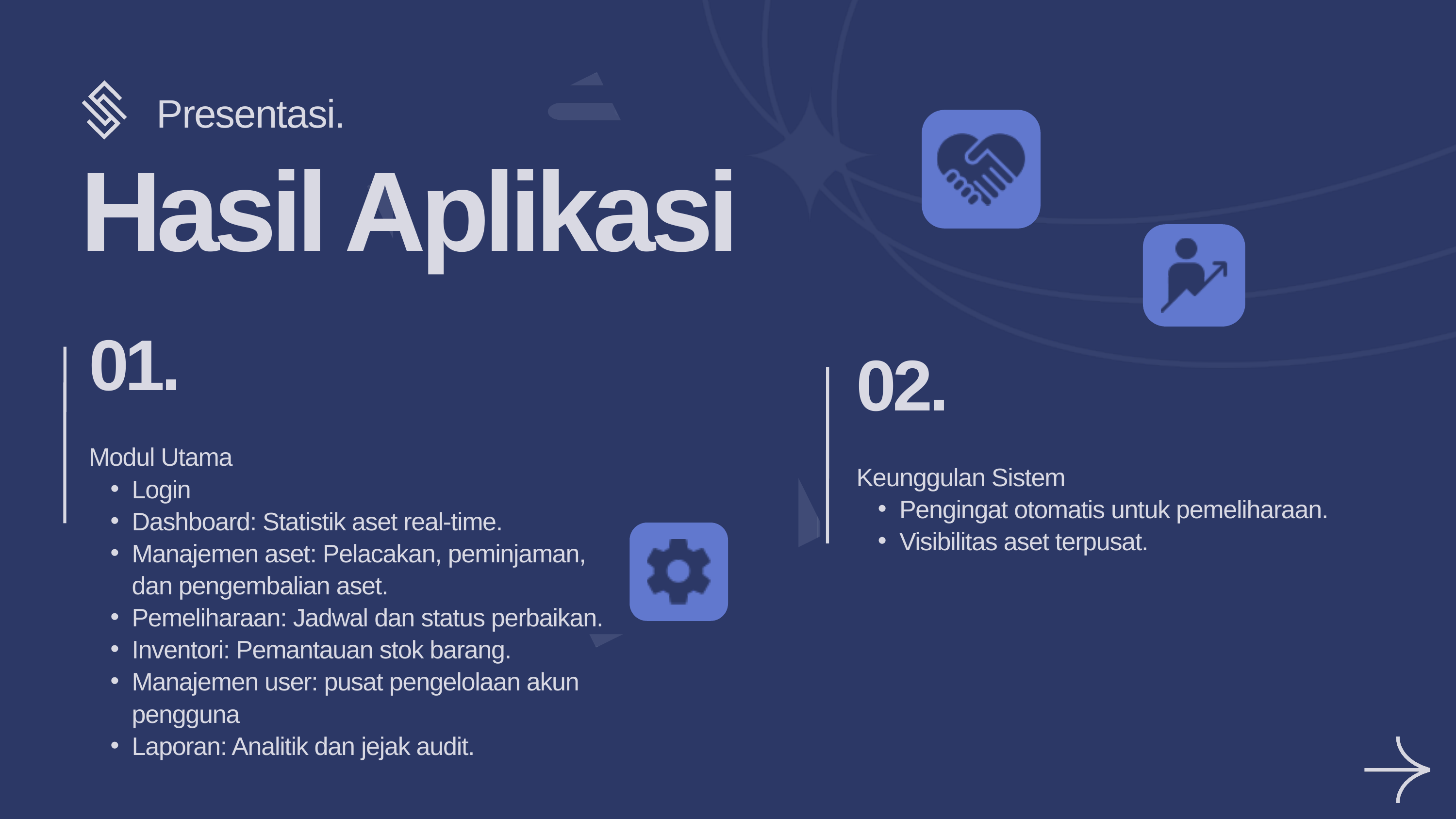

Presentasi.

Hasil Aplikasi

01.

02.
Modul Utama
Login
Dashboard: Statistik aset real-time.
Manajemen aset: Pelacakan, peminjaman, dan pengembalian aset.
Pemeliharaan: Jadwal dan status perbaikan.
Inventori: Pemantauan stok barang.
Manajemen user: pusat pengelolaan akun pengguna
Laporan: Analitik dan jejak audit.
Keunggulan Sistem
Pengingat otomatis untuk pemeliharaan.
Visibilitas aset terpusat.